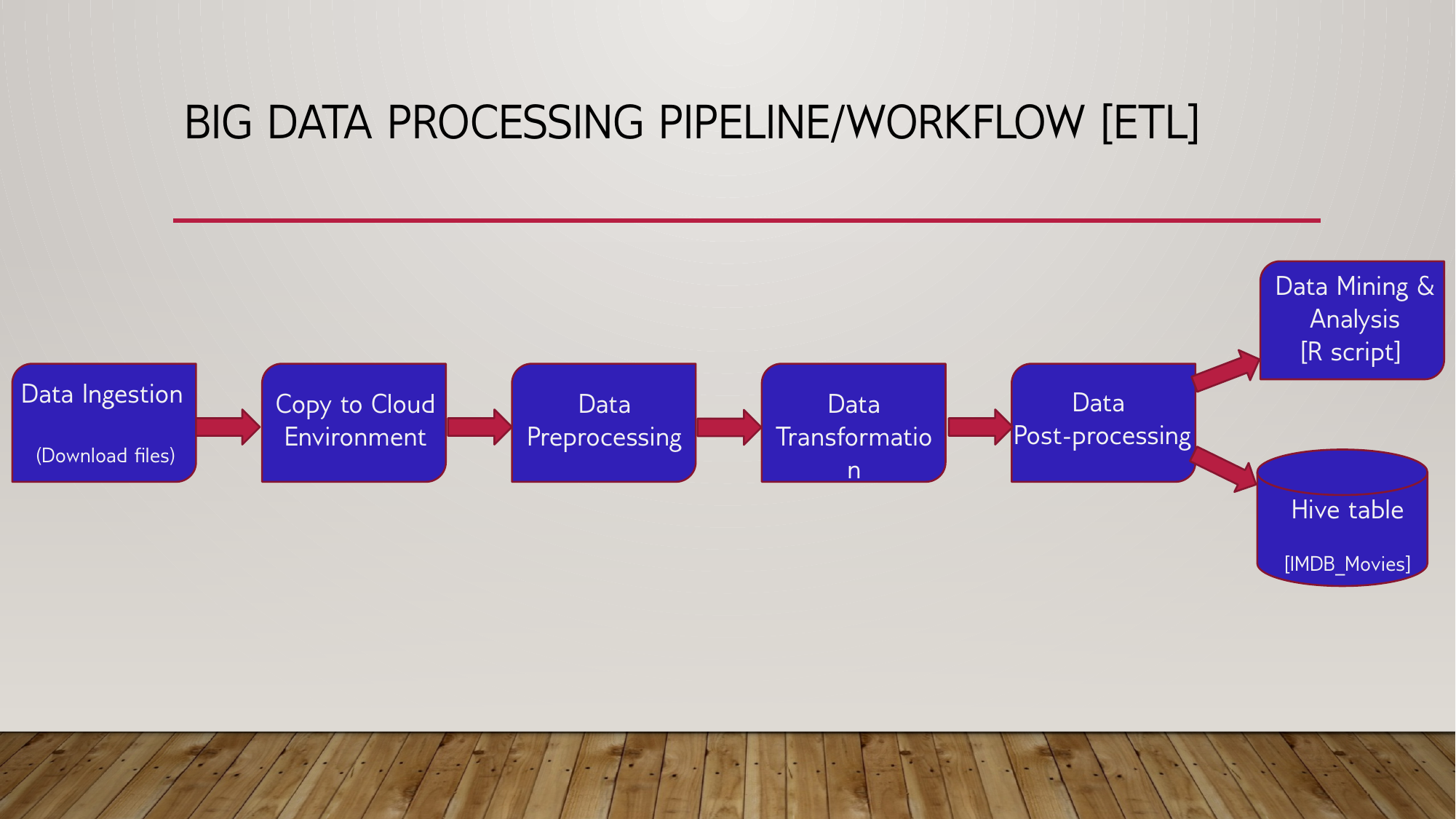

# Big data processing pipeline/workflow [etl]

Data Mining & Analysis
[R script]

Data Ingestion

 (Download files)
Data Ingestion

 (Download files)
Data
Post-processing
Data Preprocessing
Data Transformation
Copy to Cloud Environment

Hive table

[IMDB_Movies]